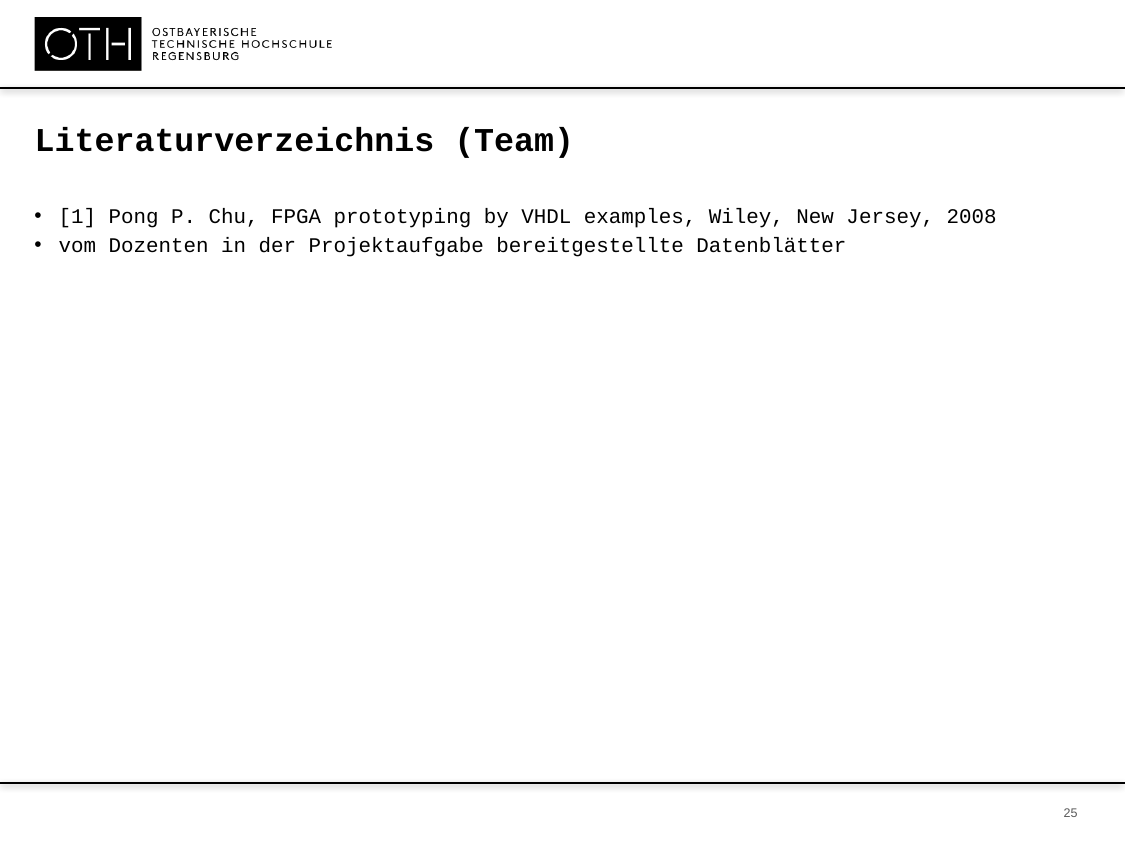

Literaturverzeichnis (Team)
[1] Pong P. Chu, FPGA prototyping by VHDL examples, Wiley, New Jersey, 2008
vom Dozenten in der Projektaufgabe bereitgestellte Datenblätter
 25